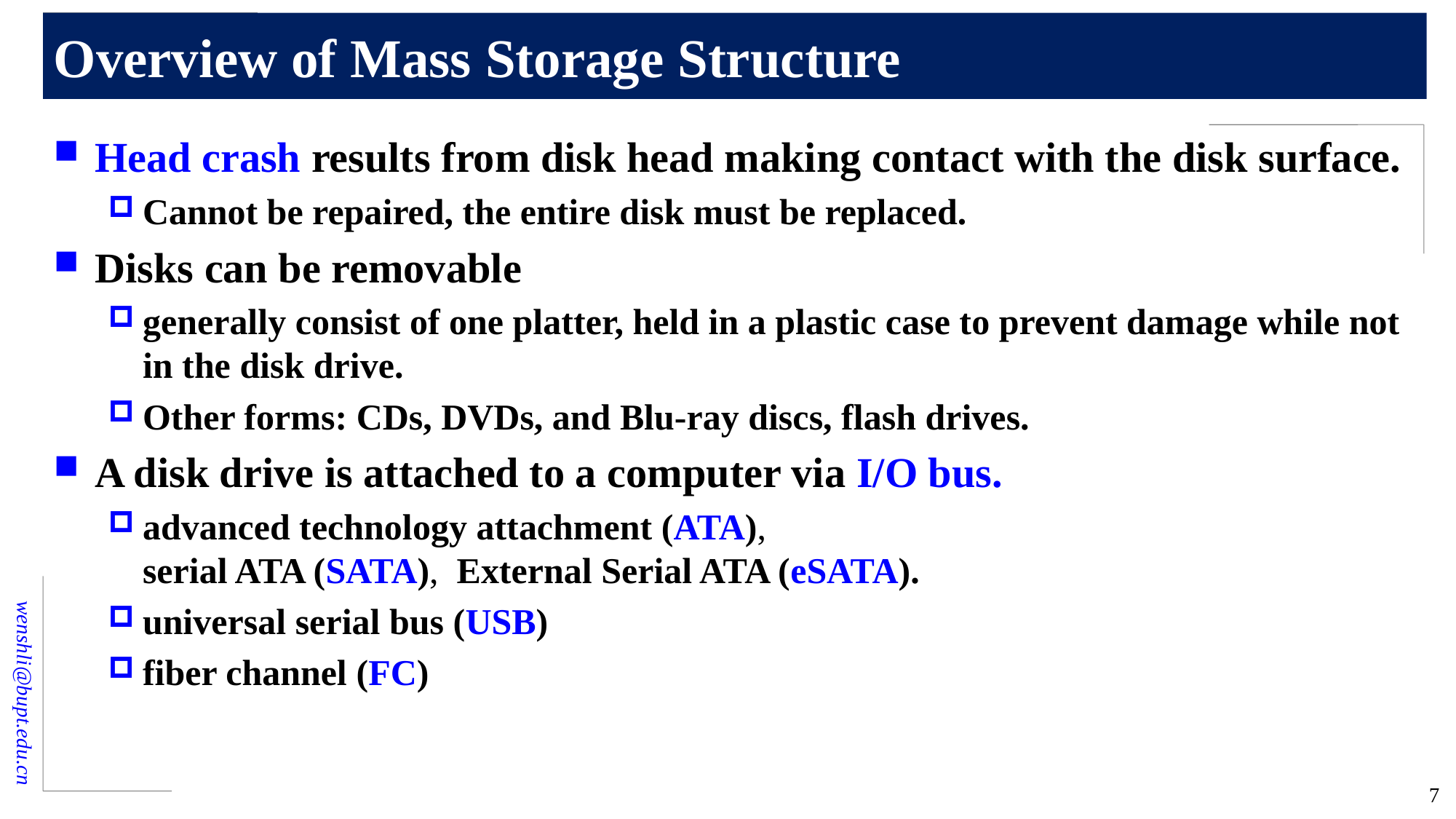

# Overview of Mass Storage Structure
Head crash results from disk head making contact with the disk surface.
Cannot be repaired, the entire disk must be replaced.
Disks can be removable
generally consist of one platter, held in a plastic case to prevent damage while not in the disk drive.
Other forms: CDs, DVDs, and Blu-ray discs, flash drives.
A disk drive is attached to a computer via I/O bus.
advanced technology attachment (ATA),
serial ATA (SATA),  External Serial ATA (eSATA).
universal serial bus (USB)
fiber channel (FC)
7